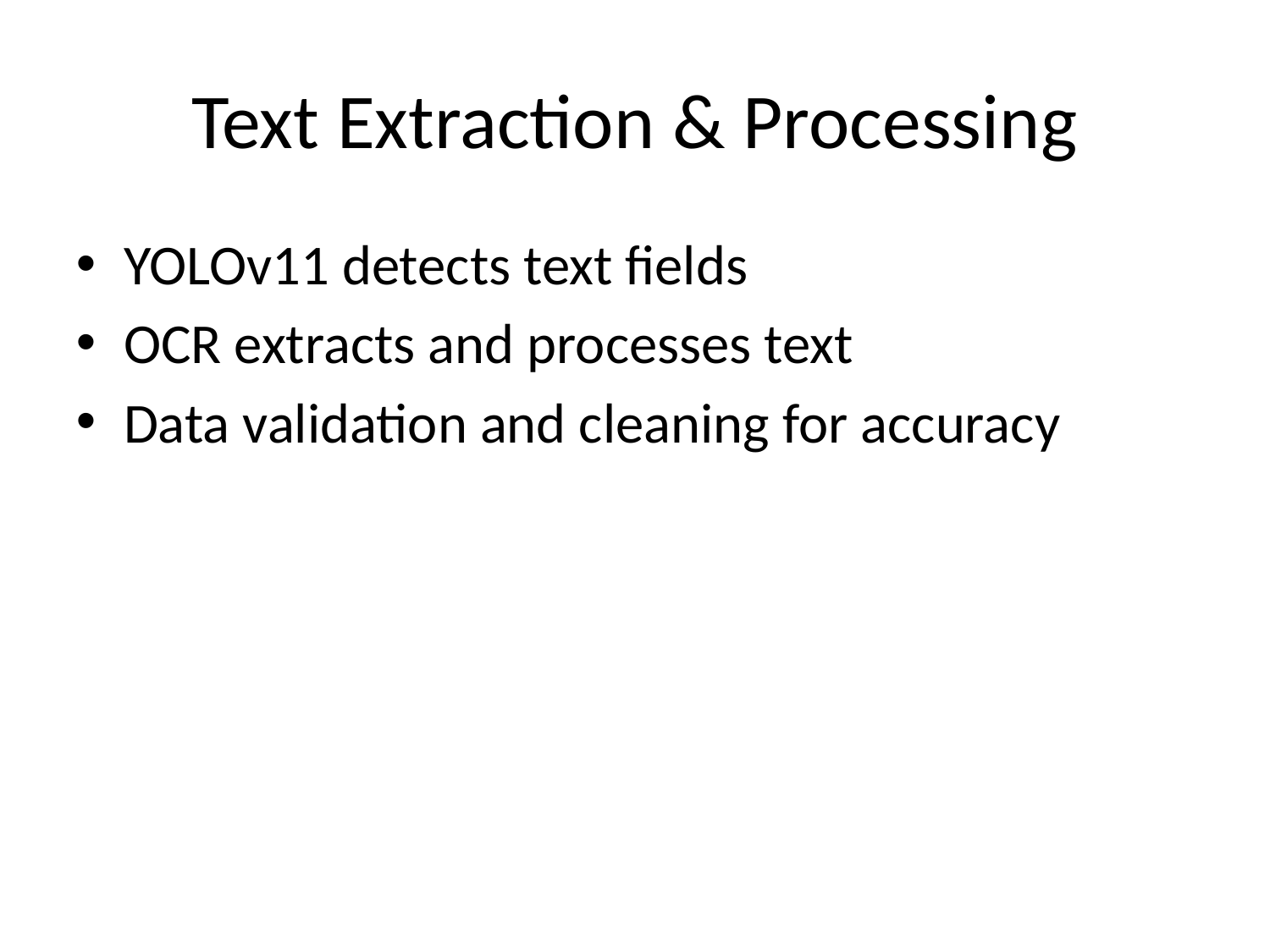

# Text Extraction & Processing
YOLOv11 detects text fields
OCR extracts and processes text
Data validation and cleaning for accuracy